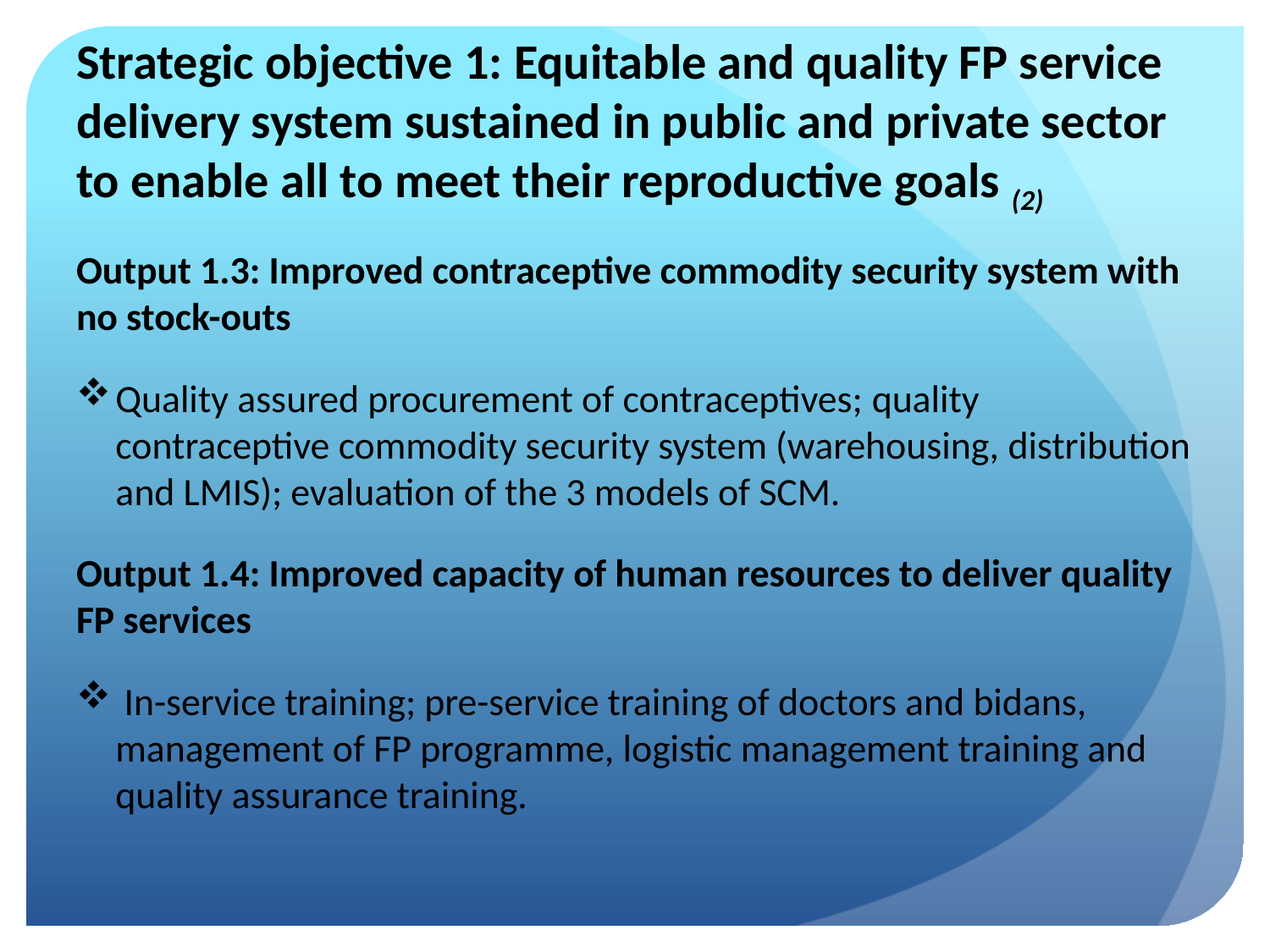

# Strategic objective 1: Equitable and quality FP service delivery system sustained in public and private sector to enable all to meet their reproductive goals (2)
Output 1.3: Improved contraceptive commodity security system with no stock-outs
Quality assured procurement of contraceptives; quality contraceptive commodity security system (warehousing, distribution and LMIS); evaluation of the 3 models of SCM.
Output 1.4: Improved capacity of human resources to deliver quality FP services
 In-service training; pre-service training of doctors and bidans, management of FP programme, logistic management training and quality assurance training.